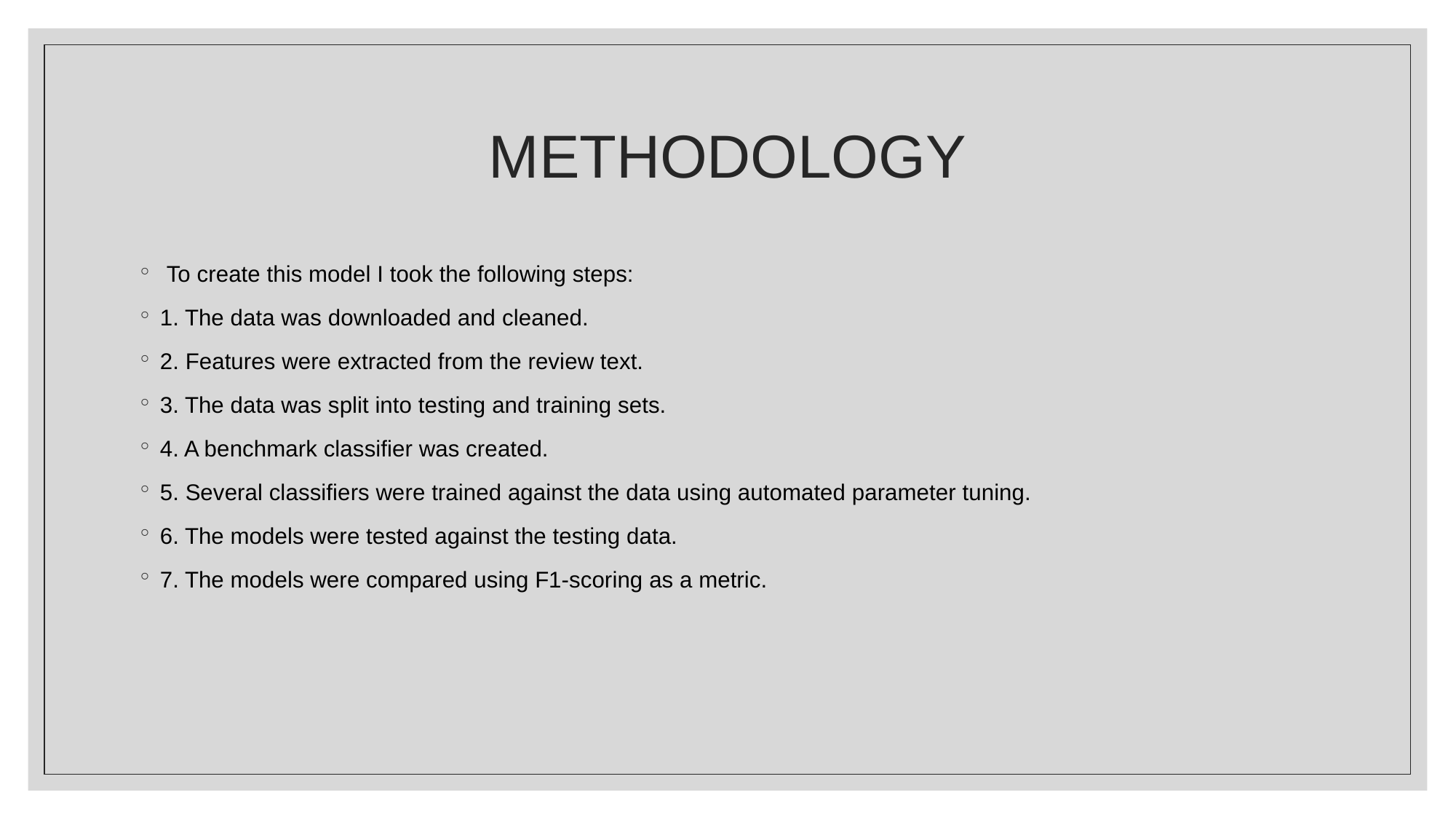

# METHODOLOGY
 To create this model I took the following steps:
1. The data was downloaded and cleaned.
2. Features were extracted from the review text.
3. The data was split into testing and training sets.
4. A benchmark classifier was created.
5. Several classifiers were trained against the data using automated parameter tuning.
6. The models were tested against the testing data.
7. The models were compared using F1-scoring as a metric.